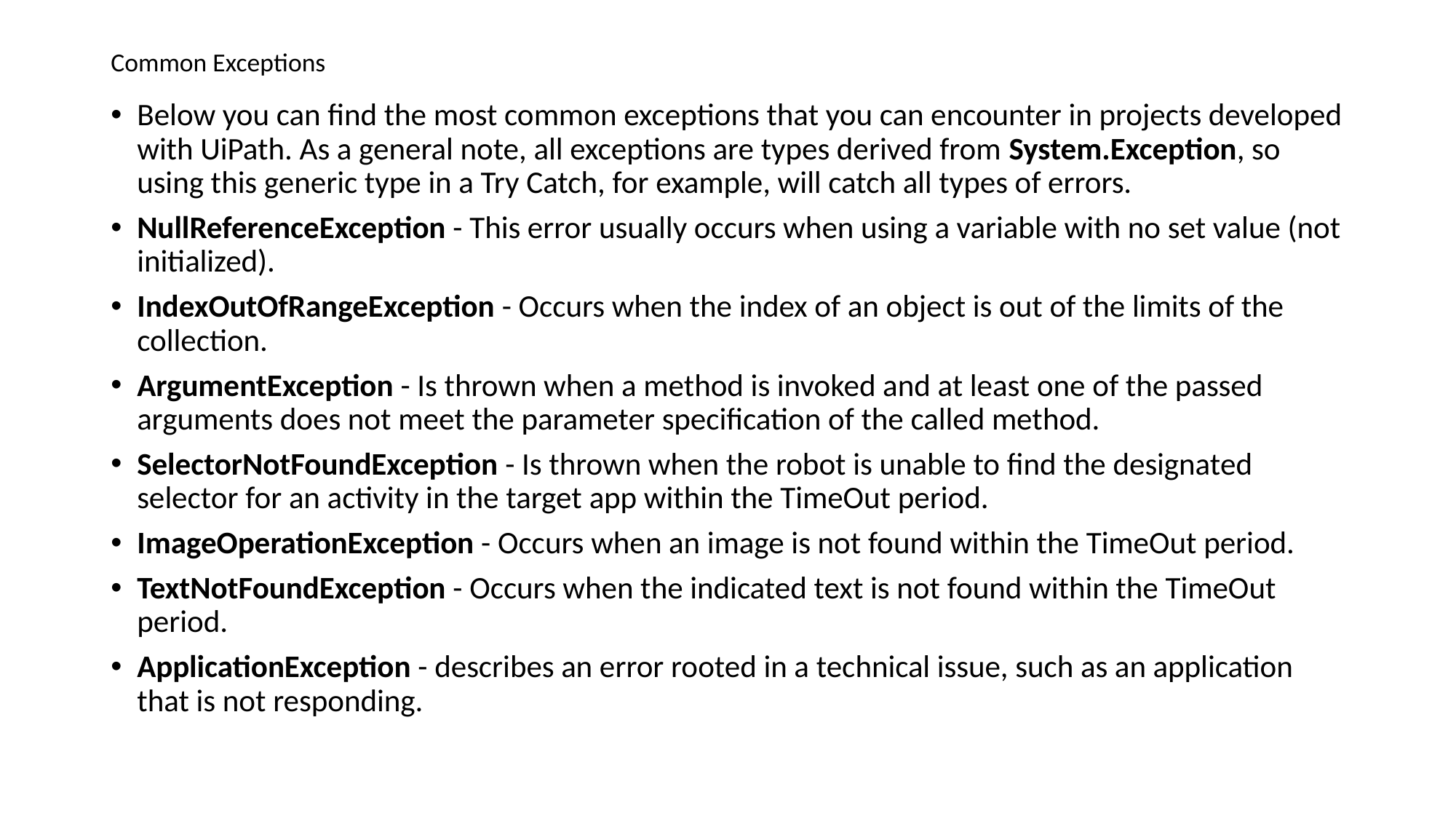

# Common Exceptions
Below you can find the most common exceptions that you can encounter in projects developed with UiPath. As a general note, all exceptions are types derived from System.Exception, so using this generic type in a Try Catch, for example, will catch all types of errors.
NullReferenceException - This error usually occurs when using a variable with no set value (not initialized).
IndexOutOfRangeException - Occurs when the index of an object is out of the limits of the collection.
ArgumentException - Is thrown when a method is invoked and at least one of the passed arguments does not meet the parameter specification of the called method.
SelectorNotFoundException - Is thrown when the robot is unable to find the designated selector for an activity in the target app within the TimeOut period.
ImageOperationException - Occurs when an image is not found within the TimeOut period.
TextNotFoundException - Occurs when the indicated text is not found within the TimeOut period.
ApplicationException - describes an error rooted in a technical issue, such as an application that is not responding.